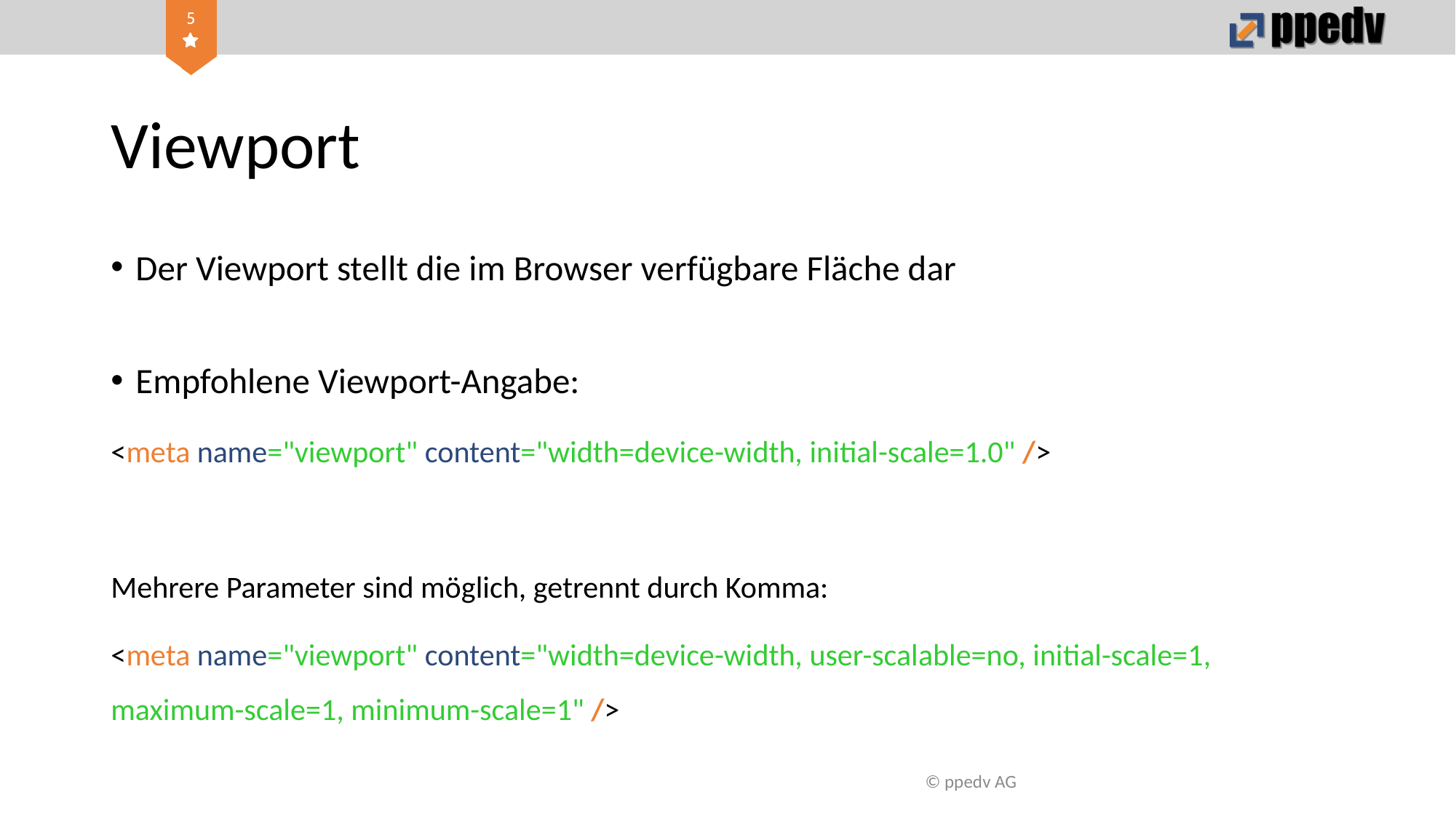

# Viewport
Der Viewport stellt die im Browser verfügbare Fläche dar

Empfohlene Viewport-Angabe:
<meta name="viewport" content="width=device-width, initial-scale=1.0" />

Mehrere Parameter sind möglich, getrennt durch Komma:
<meta name="viewport" content="width=device-width, user-scalable=no, initial-scale=1, maximum-scale=1, minimum-scale=1" />

© ppedv AG